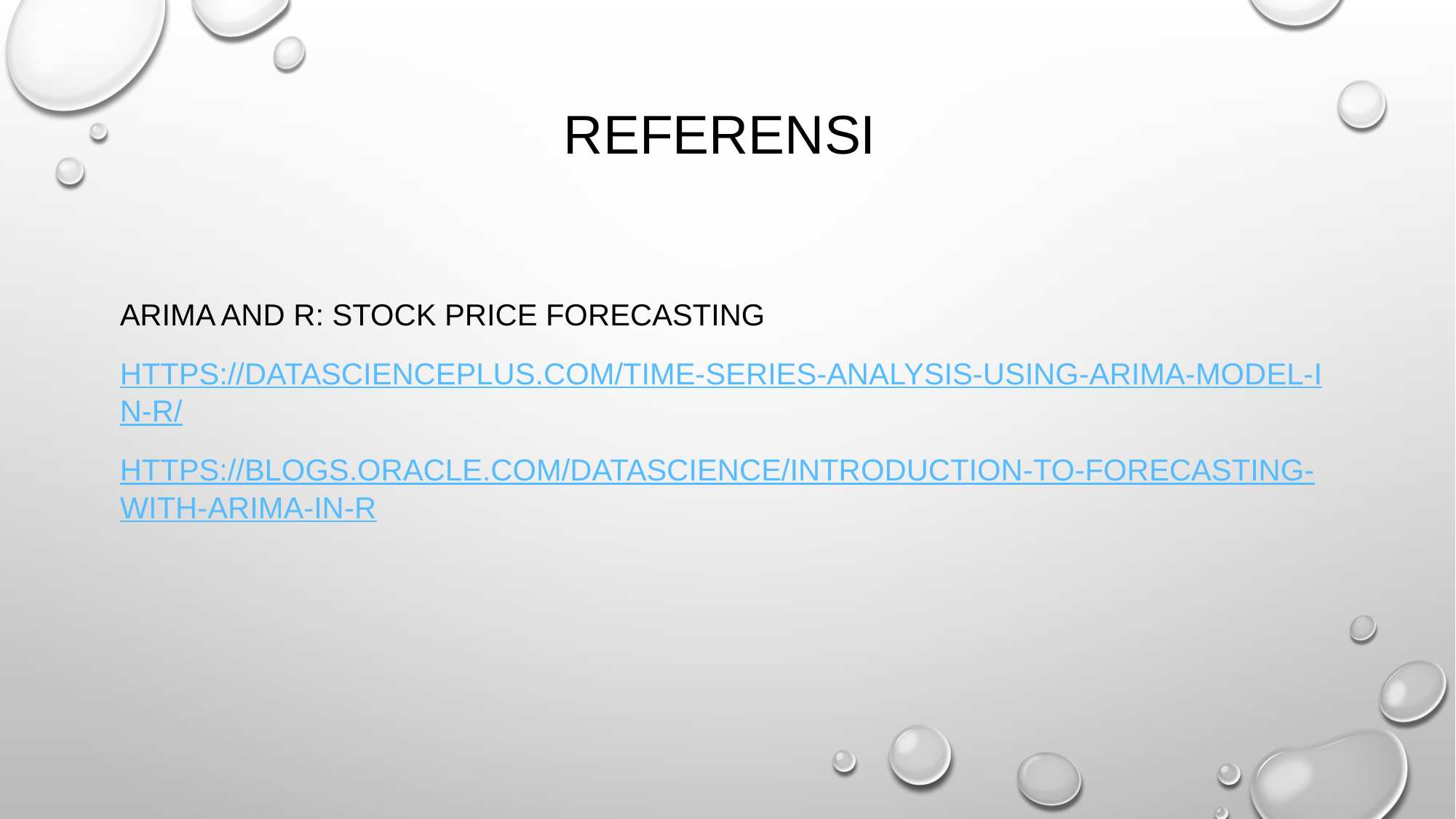

# Referensi
ARIMA and R: Stock Price Forecasting
https://datascienceplus.com/time-series-analysis-using-arima-model-in-r/
https://blogs.oracle.com/datascience/introduction-to-forecasting-with-arima-in-r